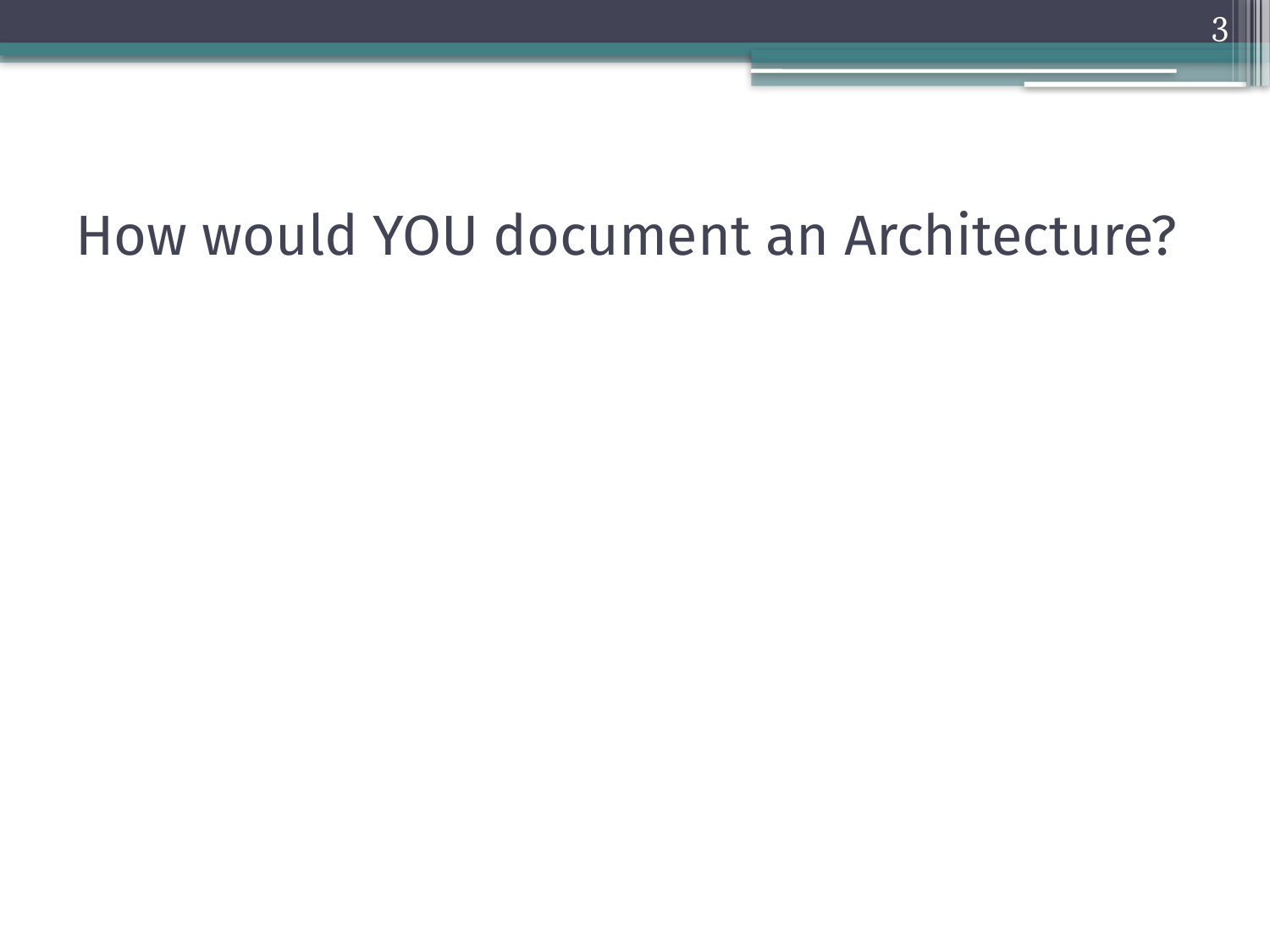

3
# How would YOU document an Architecture?